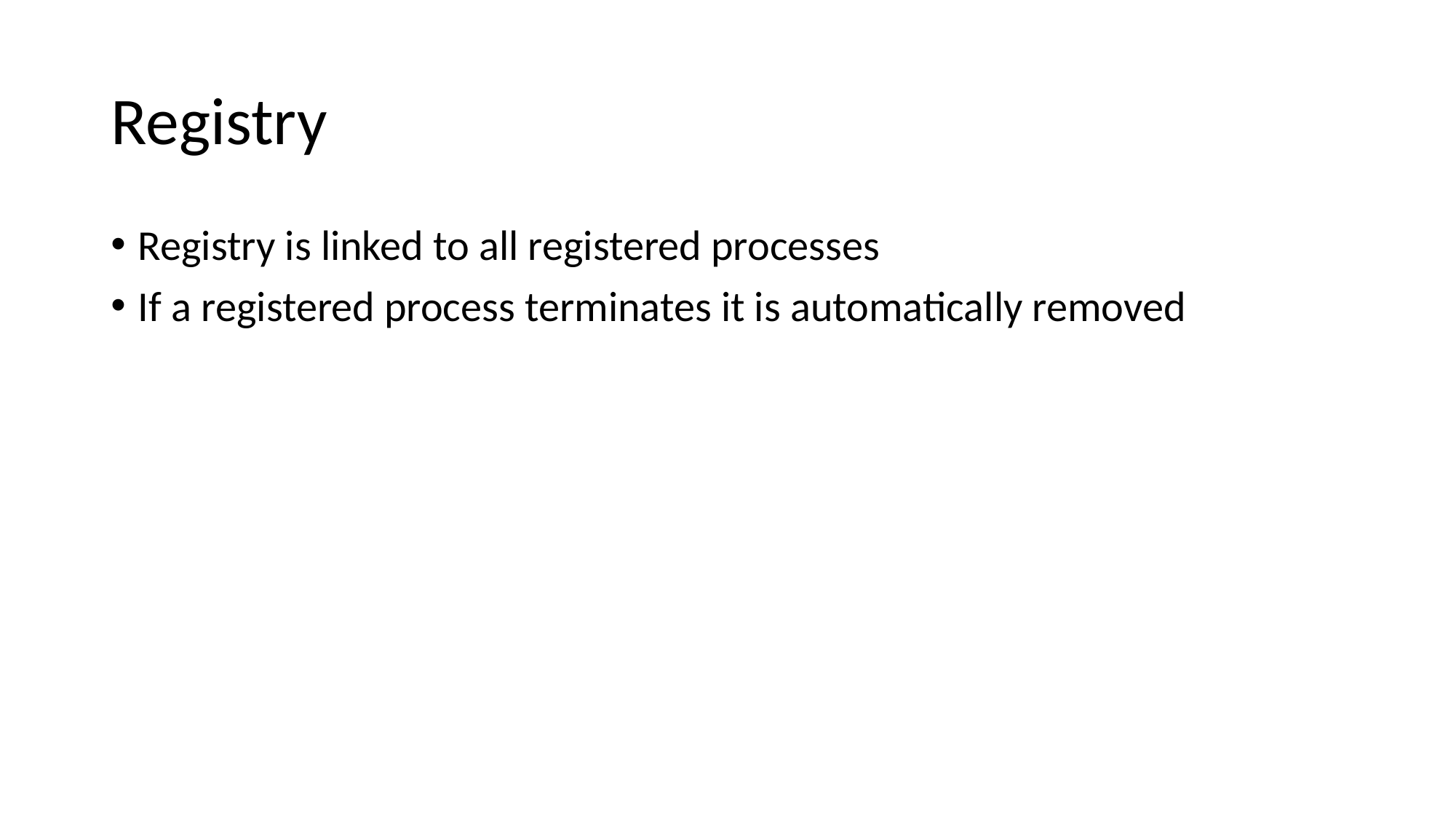

# Registry
Registry is linked to all registered processes
If a registered process terminates it is automatically removed